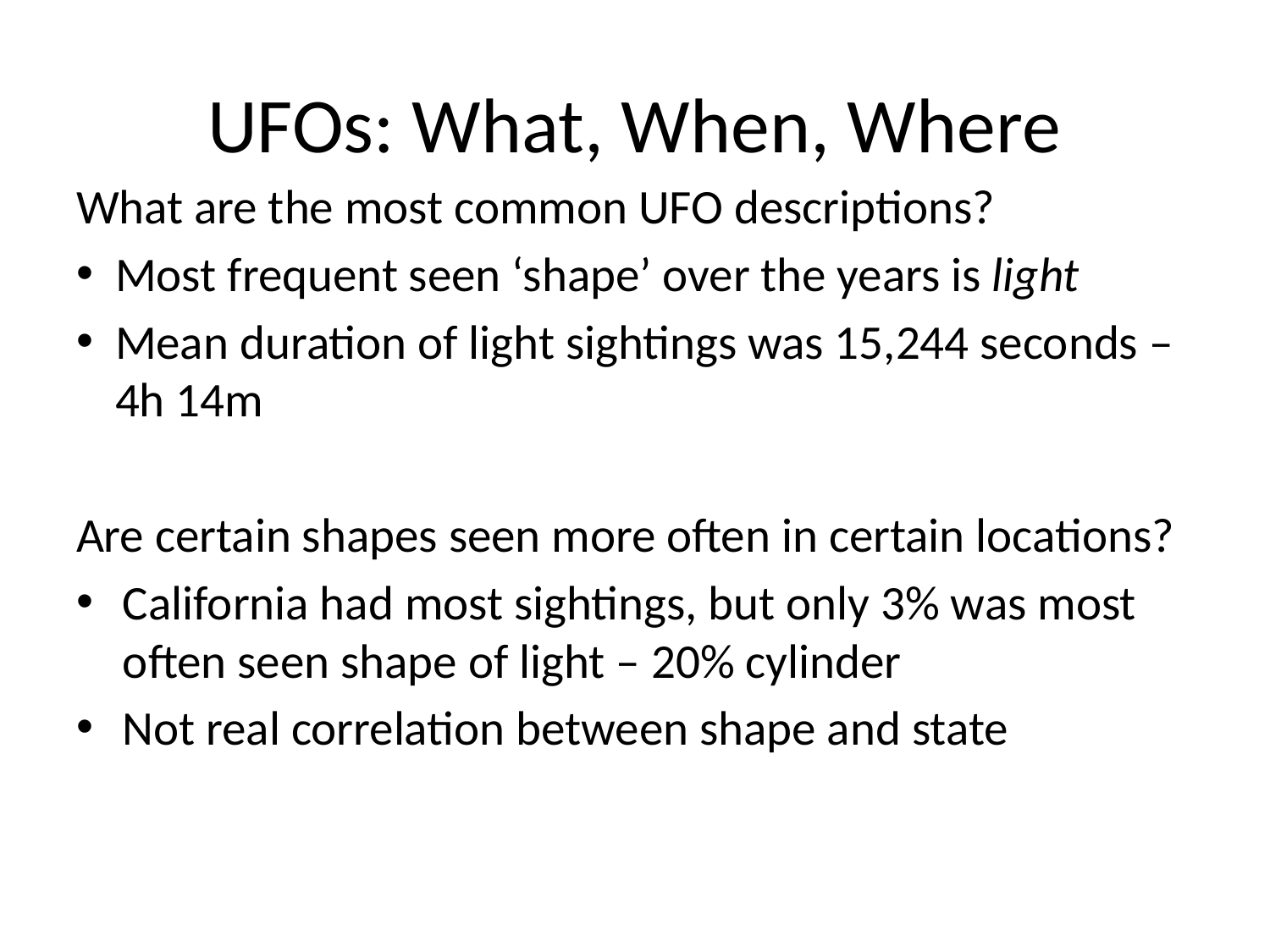

# UFOs: What, When, Where
What are the most common UFO descriptions?
Most frequent seen ‘shape’ over the years is light
Mean duration of light sightings was 15,244 seconds – 4h 14m

Are certain shapes seen more often in certain locations?
California had most sightings, but only 3% was most often seen shape of light – 20% cylinder
Not real correlation between shape and state